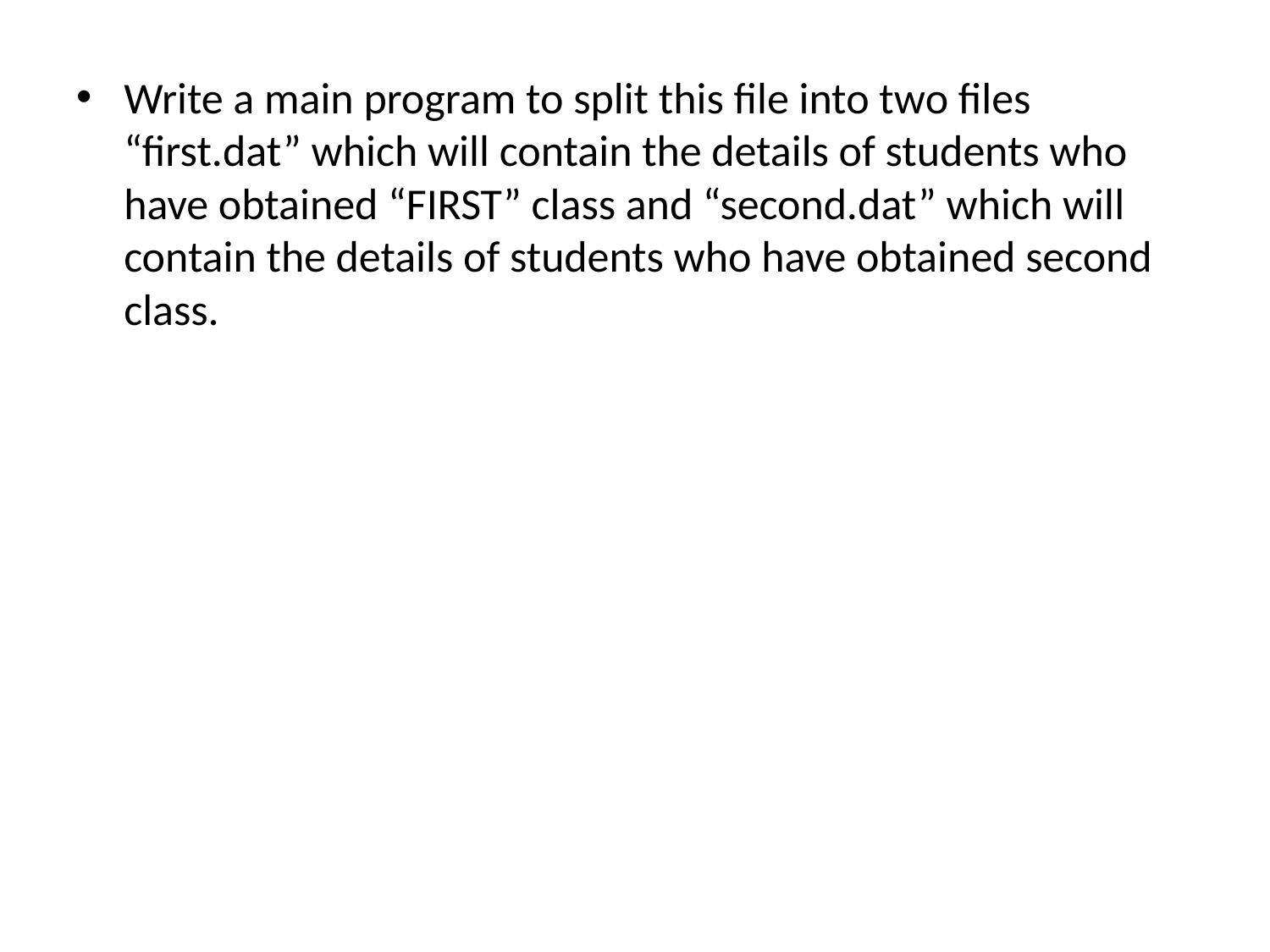

Write a main program to split this file into two files “first.dat” which will contain the details of students who have obtained “FIRST” class and “second.dat” which will contain the details of students who have obtained second class.